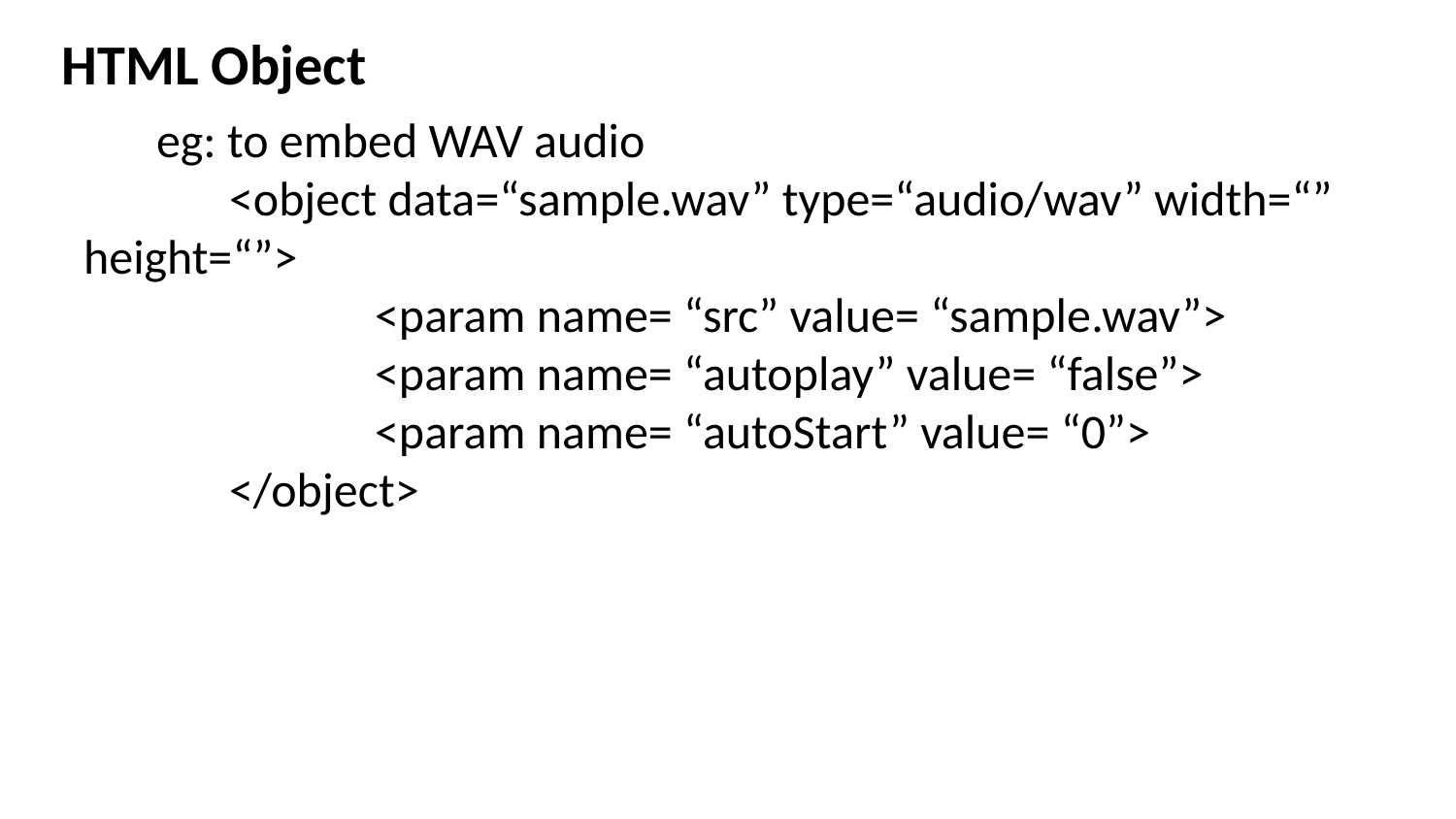

# HTML Object
eg: to embed WAV audio
	<object data=“sample.wav” type=“audio/wav” width=“” height=“”>
		<param name= “src” value= “sample.wav”>
		<param name= “autoplay” value= “false”>
		<param name= “autoStart” value= “0”>
	</object>